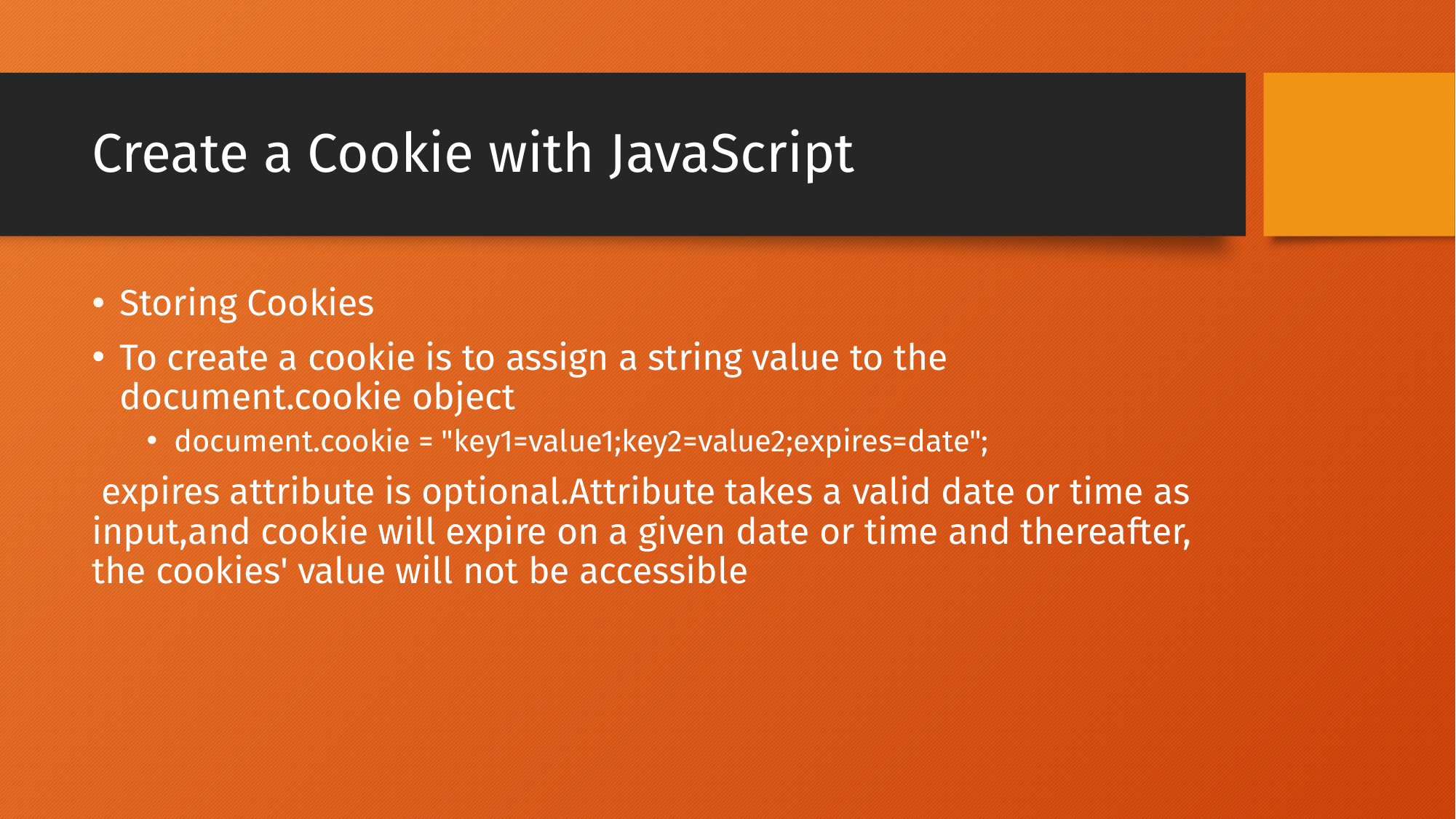

# Create a Cookie with JavaScript
Storing Cookies
To create a cookie is to assign a string value to the document.cookie object
document.cookie = "key1=value1;key2=value2;expires=date";
 expires attribute is optional.Attribute takes a valid date or time as input,and cookie will expire on a given date or time and thereafter, the cookies' value will not be accessible